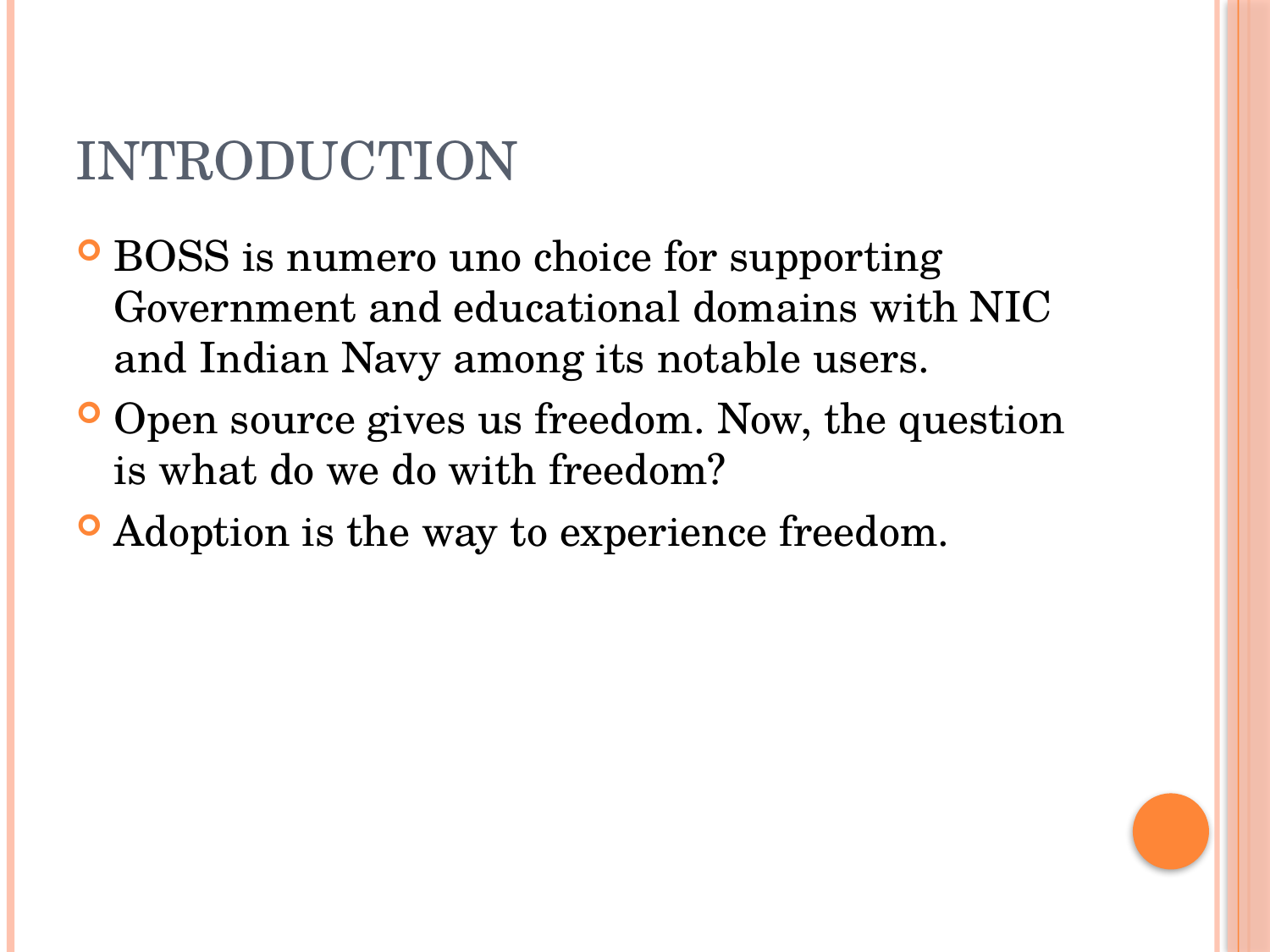

# Introduction
BOSS is numero uno choice for supporting Government and educational domains with NIC and Indian Navy among its notable users.
Open source gives us freedom. Now, the question is what do we do with freedom?
Adoption is the way to experience freedom.